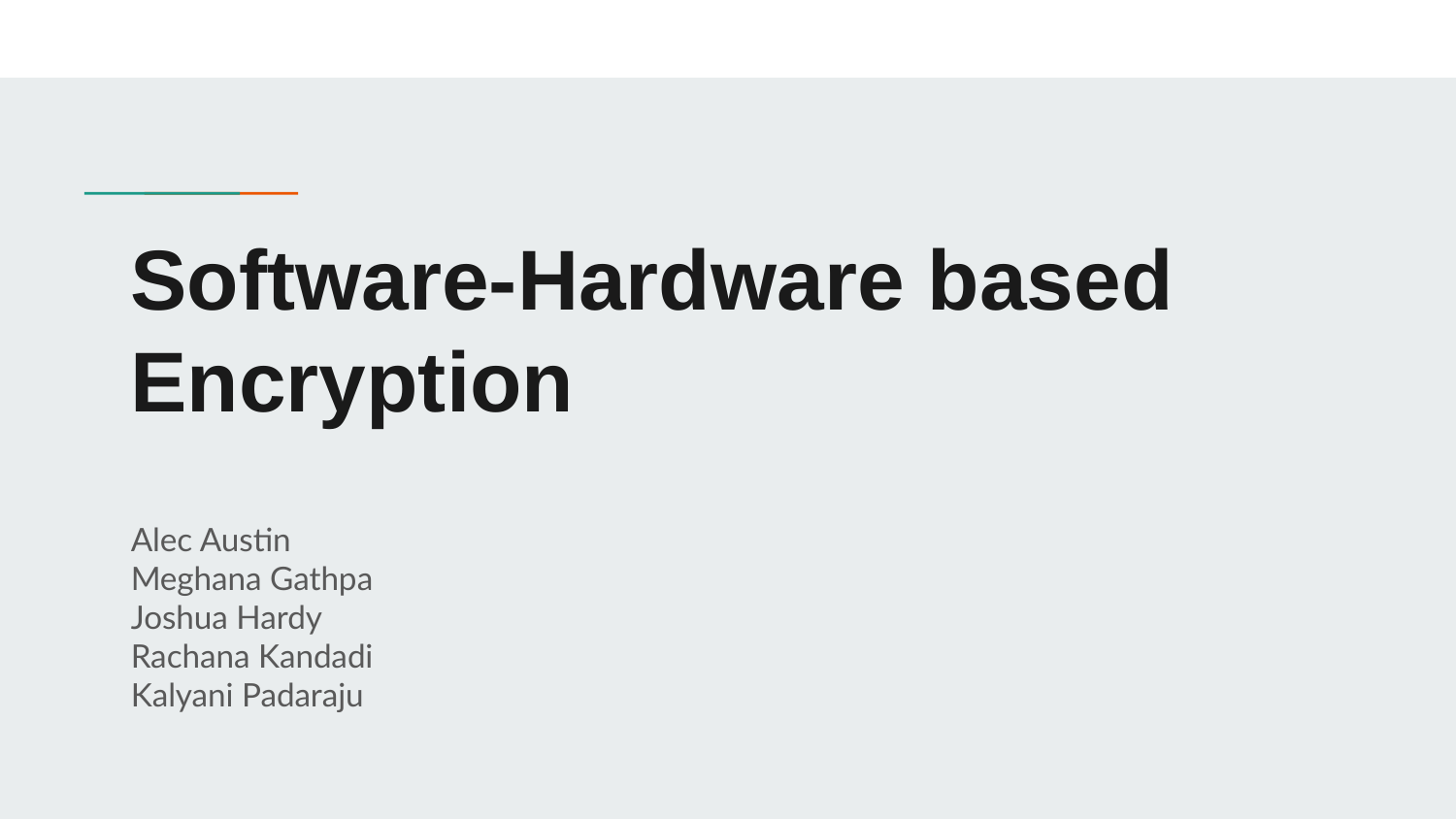

# Software-Hardware based Encryption
Alec Austin
Meghana Gathpa
Joshua Hardy
Rachana Kandadi
Kalyani Padaraju